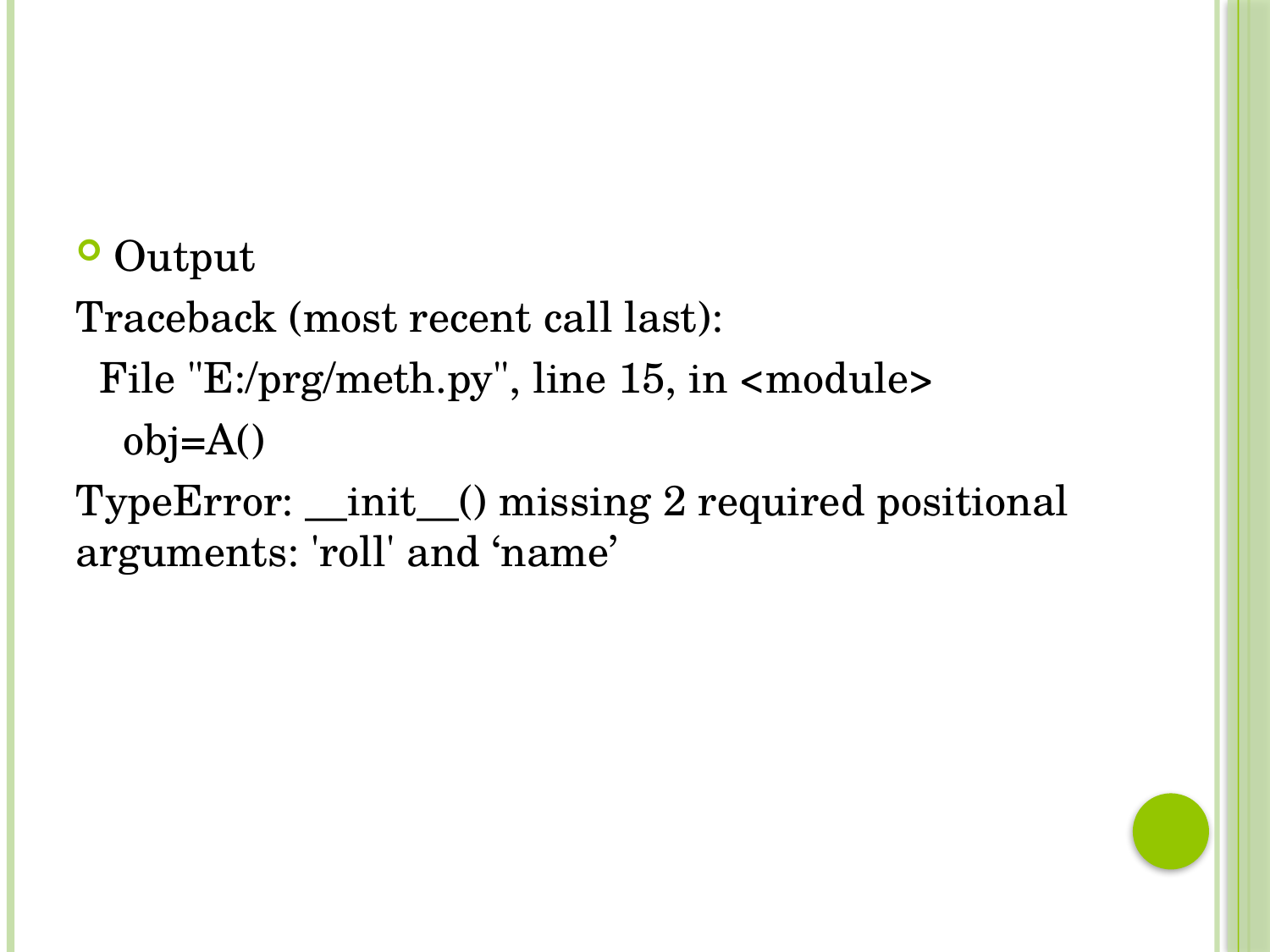

#
Output
Traceback (most recent call last):
  File "E:/prg/meth.py", line 15, in <module>
    obj=A()
TypeError: __init__() missing 2 required positional arguments: 'roll' and ‘name’